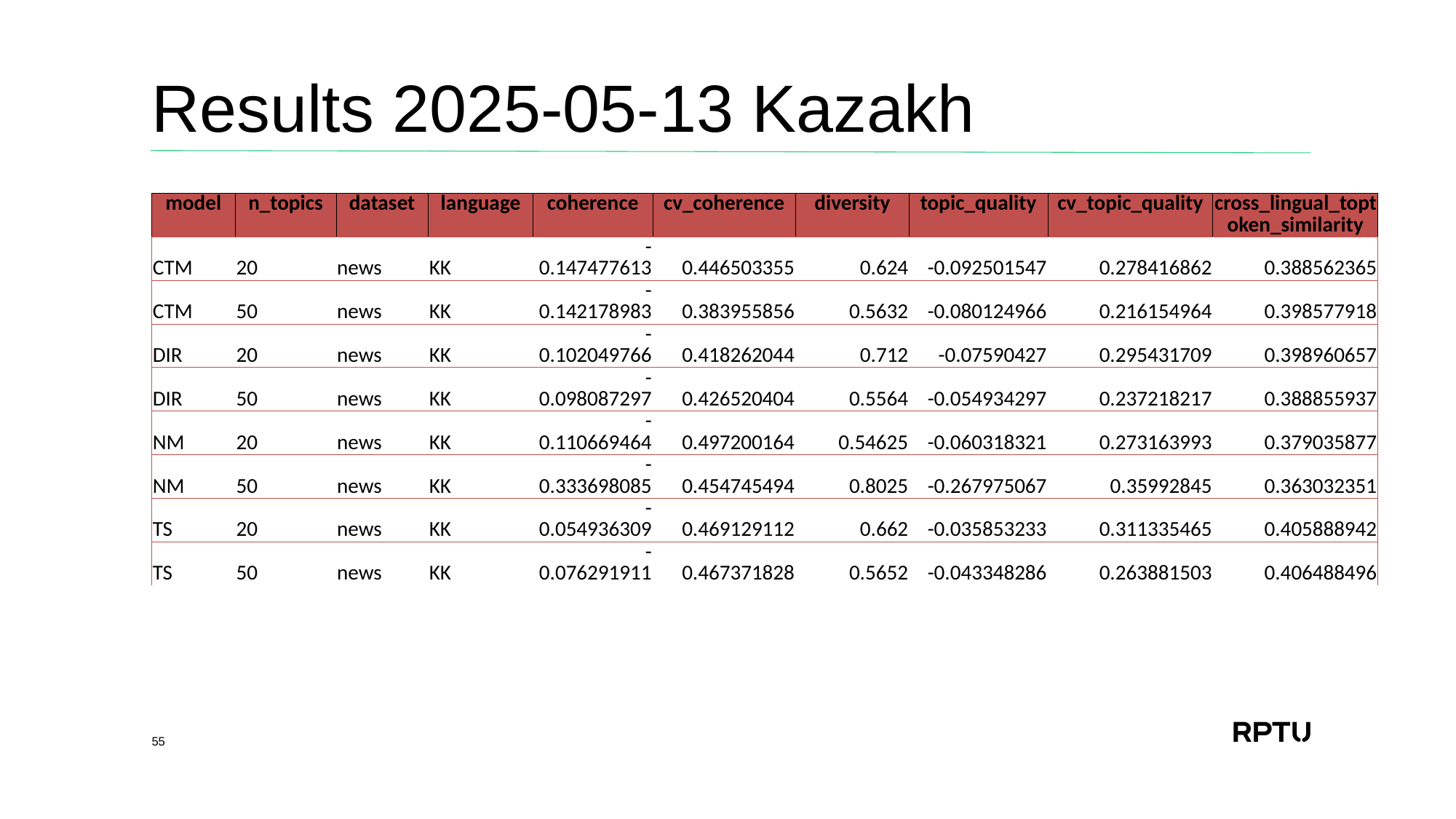

# Results 2025-05-13 Kazakh
| model | n\_topics | dataset | language | coherence | cv\_coherence | diversity | topic\_quality | cv\_topic\_quality | cross\_lingual\_toptoken\_similarity |
| --- | --- | --- | --- | --- | --- | --- | --- | --- | --- |
| CTM | 20 | news | KK | -0.147477613 | 0.446503355 | 0.624 | -0.092501547 | 0.278416862 | 0.388562365 |
| CTM | 50 | news | KK | -0.142178983 | 0.383955856 | 0.5632 | -0.080124966 | 0.216154964 | 0.398577918 |
| DIR | 20 | news | KK | -0.102049766 | 0.418262044 | 0.712 | -0.07590427 | 0.295431709 | 0.398960657 |
| DIR | 50 | news | KK | -0.098087297 | 0.426520404 | 0.5564 | -0.054934297 | 0.237218217 | 0.388855937 |
| NM | 20 | news | KK | -0.110669464 | 0.497200164 | 0.54625 | -0.060318321 | 0.273163993 | 0.379035877 |
| NM | 50 | news | KK | -0.333698085 | 0.454745494 | 0.8025 | -0.267975067 | 0.35992845 | 0.363032351 |
| TS | 20 | news | KK | -0.054936309 | 0.469129112 | 0.662 | -0.035853233 | 0.311335465 | 0.405888942 |
| TS | 50 | news | KK | -0.076291911 | 0.467371828 | 0.5652 | -0.043348286 | 0.263881503 | 0.406488496 |
55